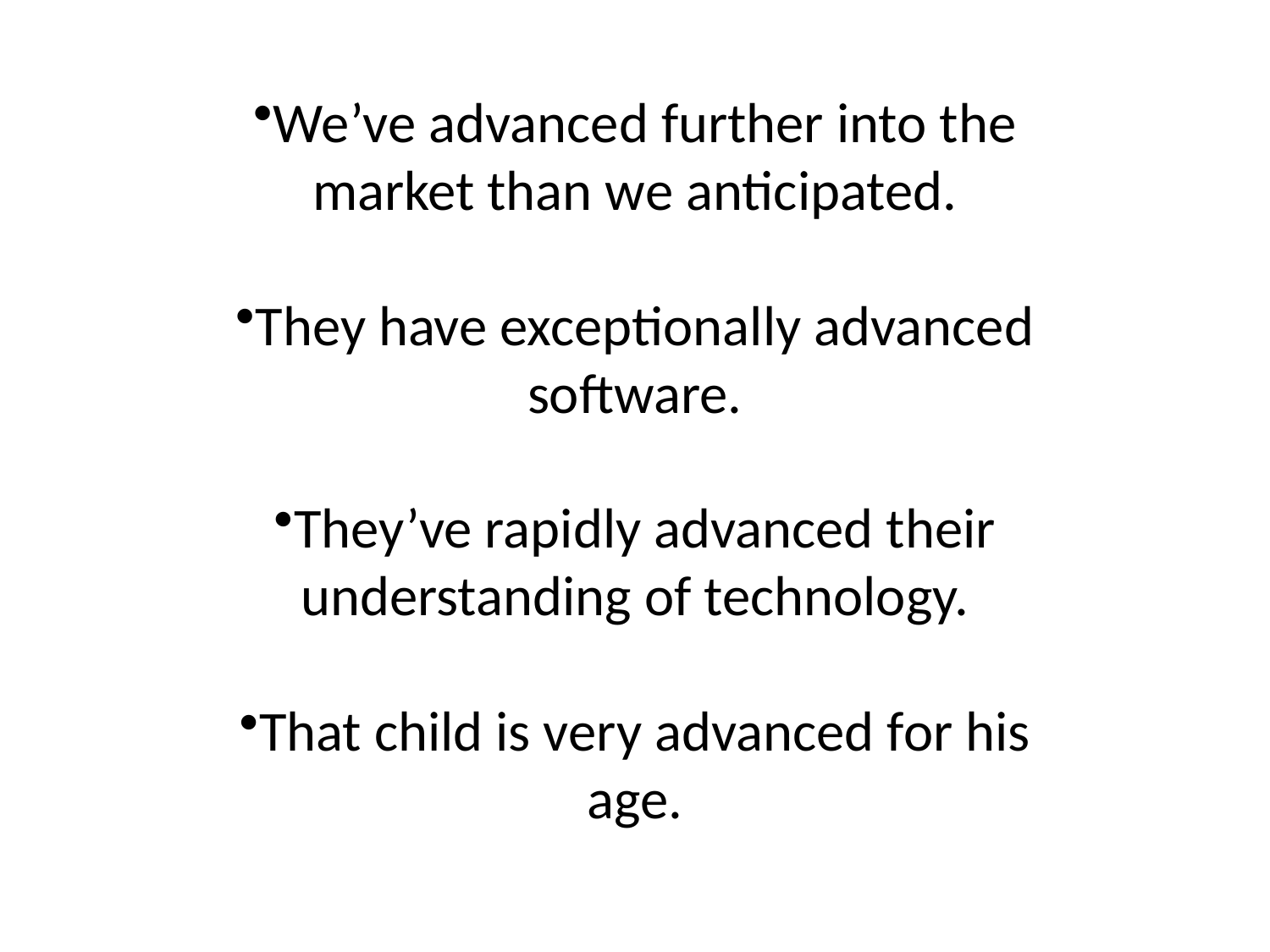

We’ve advanced further into the market than we anticipated.

They have exceptionally advanced software.

They’ve rapidly advanced their understanding of technology.

That child is very advanced for his age.